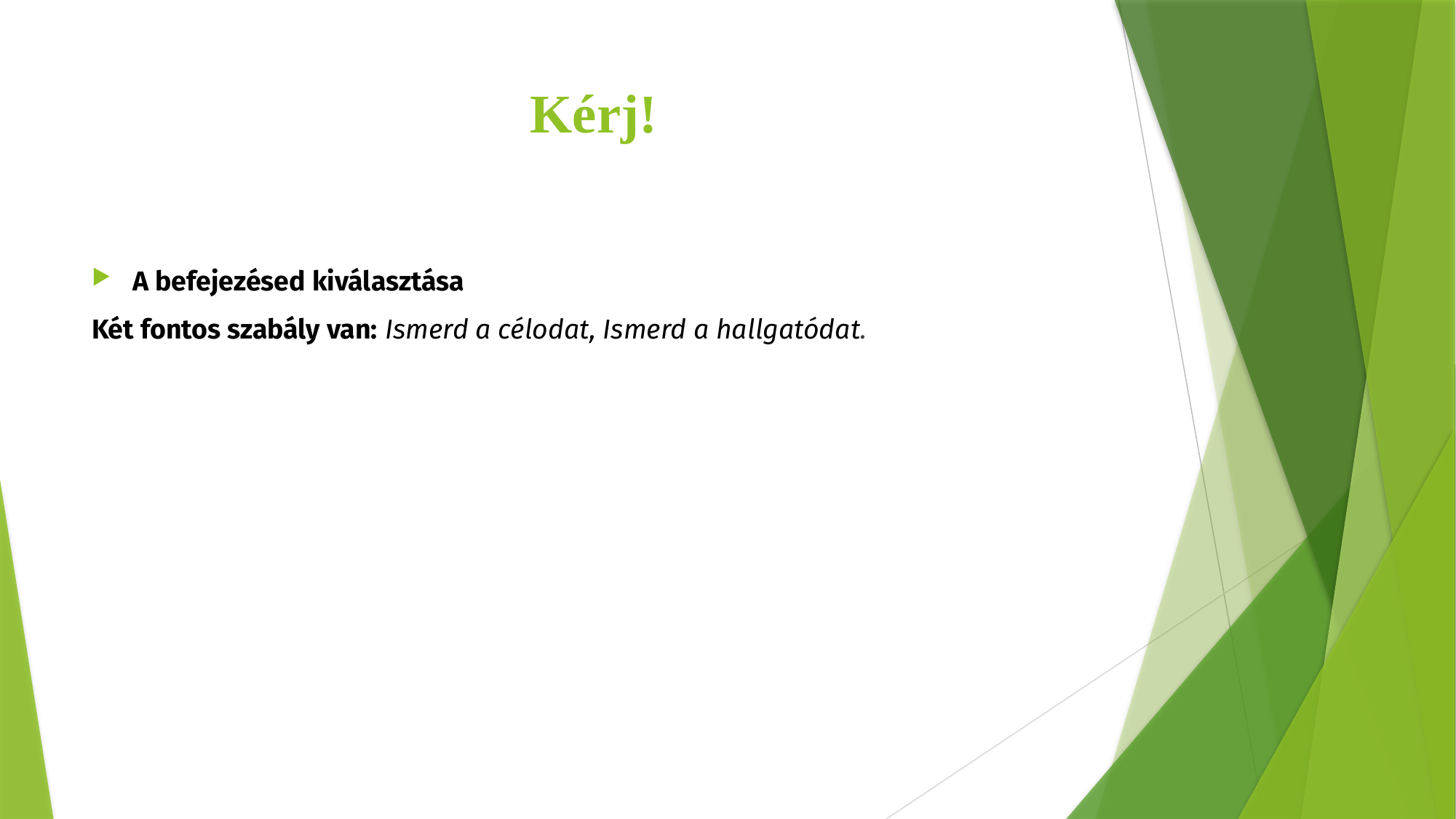

# Kérj!
A befejezésed kiválasztása
Két fontos szabály van: Ismerd a célodat, Ismerd a hallgatódat.